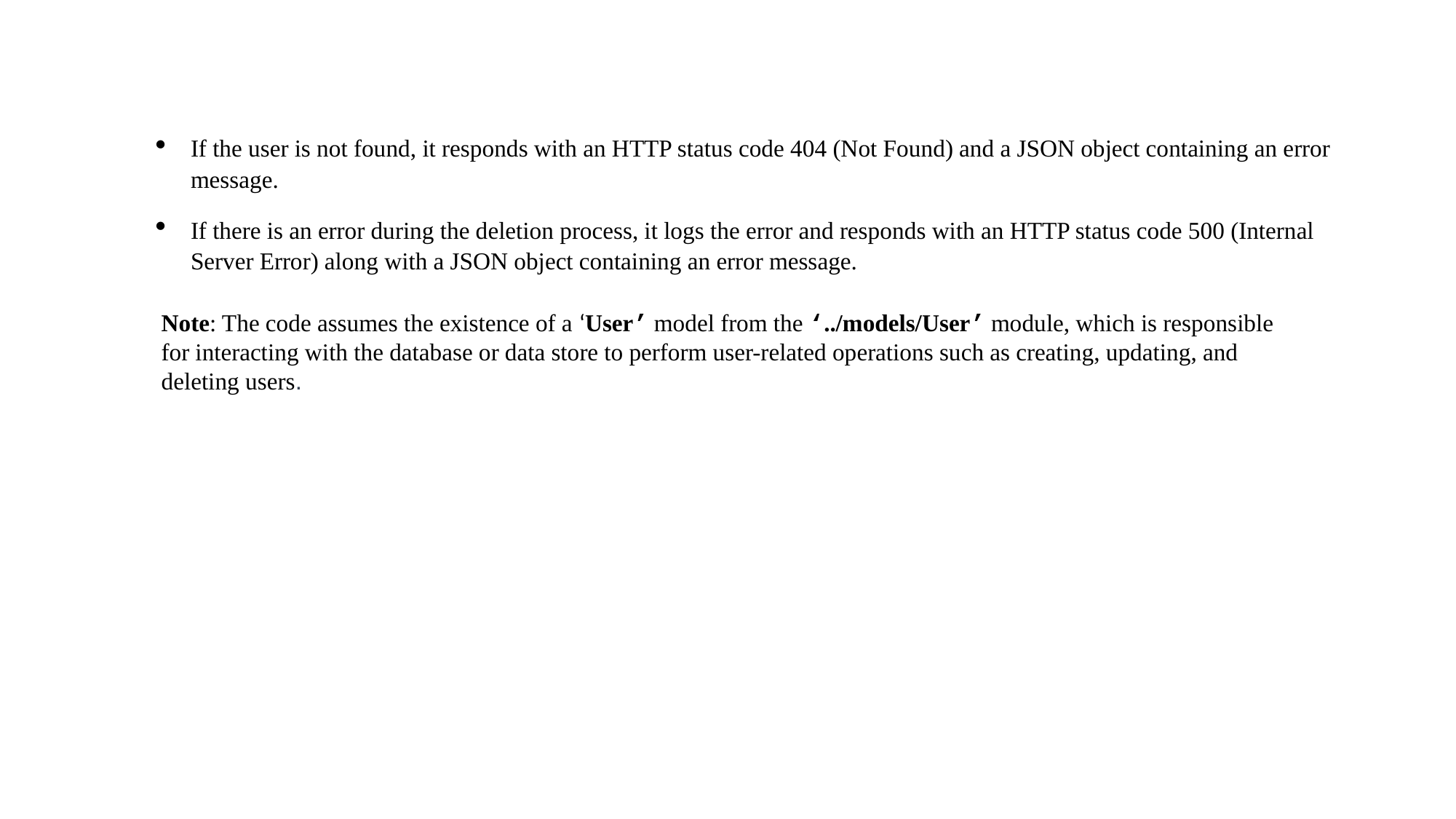

If the user is not found, it responds with an HTTP status code 404 (Not Found) and a JSON object containing an error message.
If there is an error during the deletion process, it logs the error and responds with an HTTP status code 500 (Internal Server Error) along with a JSON object containing an error message.
Note: The code assumes the existence of a ‘User’ model from the ‘../models/User’ module, which is responsible for interacting with the database or data store to perform user-related operations such as creating, updating, and deleting users.